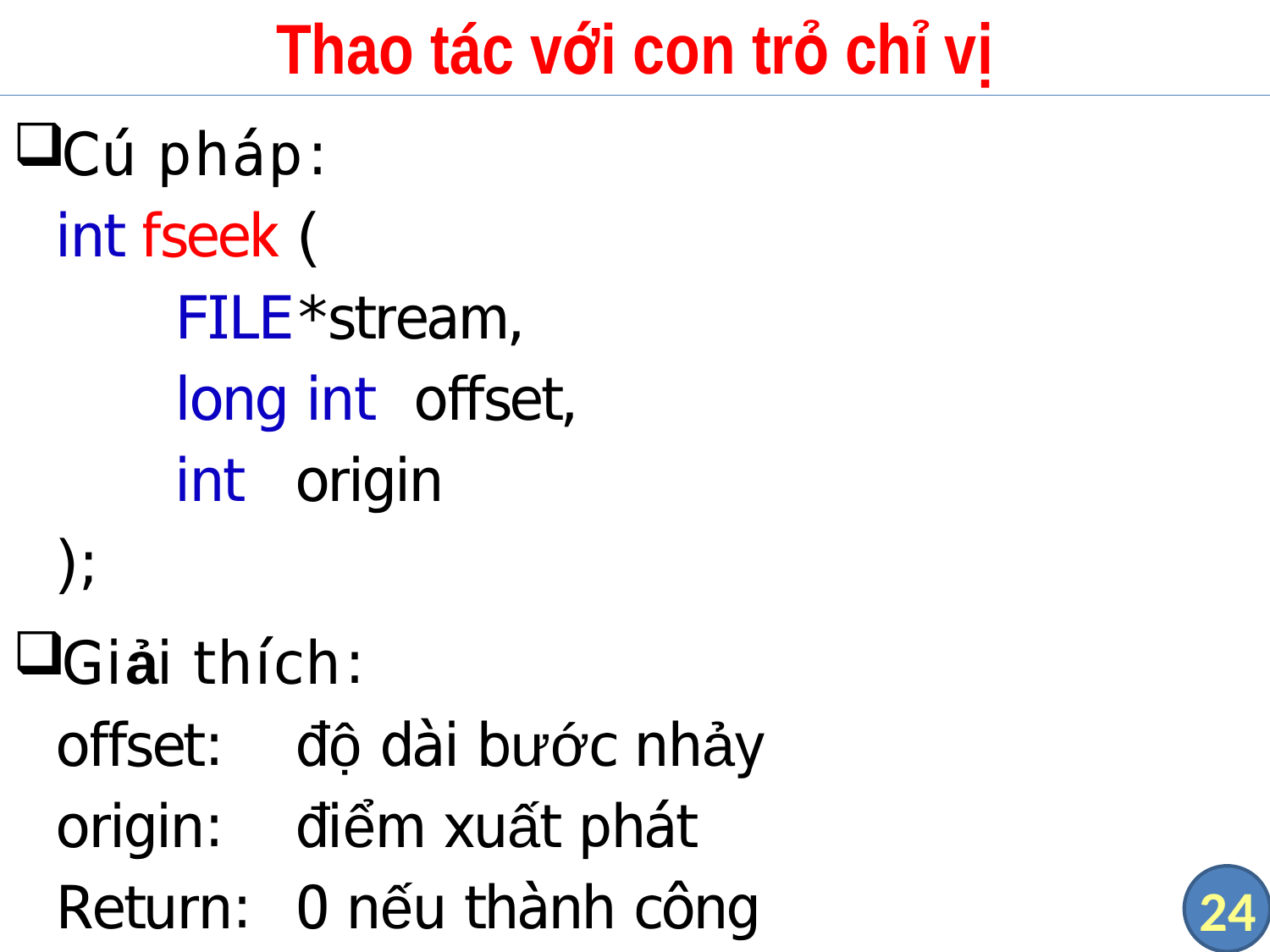

# Thao tác với con trỏ chỉ vị
Cú pháp:
int fseek (
	FILE		*stream,
	long int	offset,
	int		origin
);
Giải thích:
offset:		độ dài bước nhảy
origin:		điểm xuất phát
Return:	0 nếu thành công
24